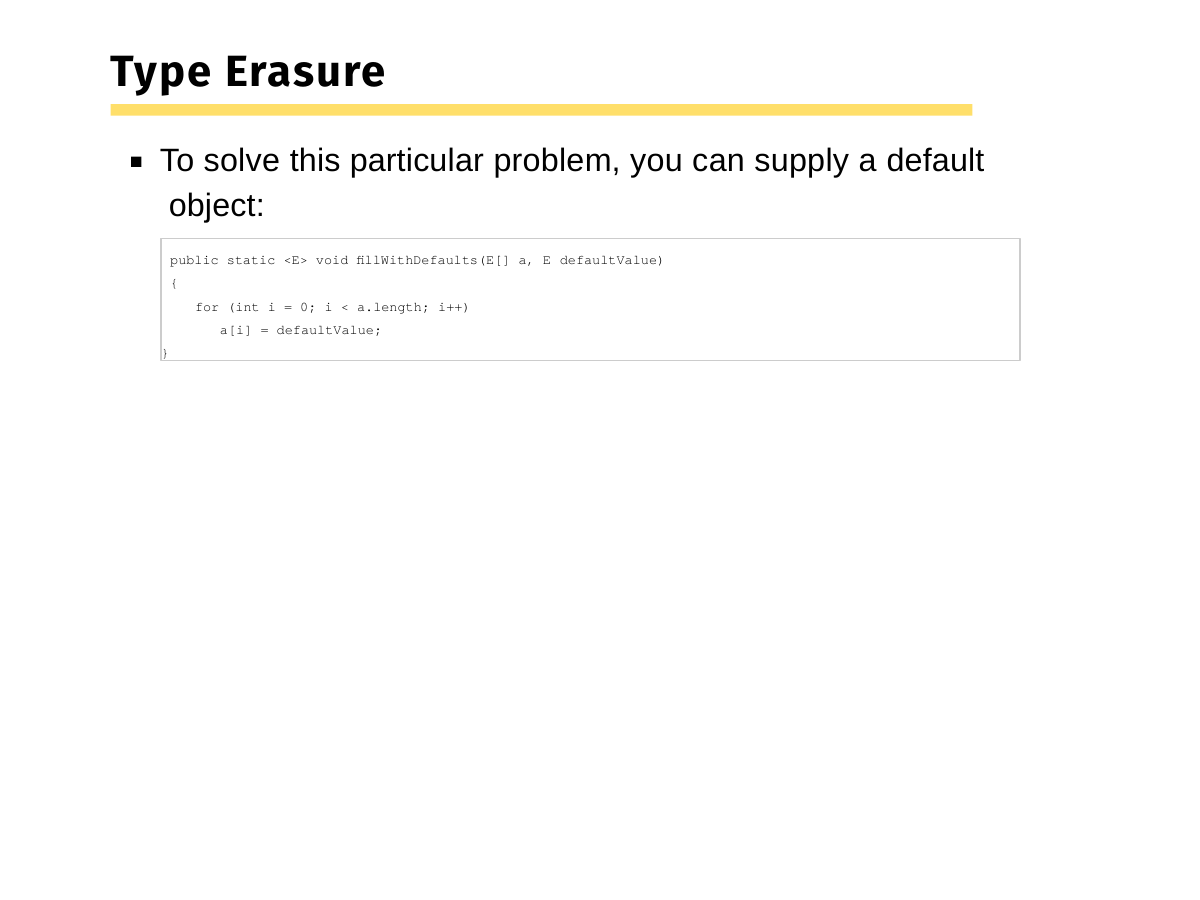

# Type Erasure

To solve this particular problem, you can supply a default  object:

public static <E> void fillWithDefaults(E[] a, E defaultValue)
{
for (int i = 0; i < a.length; i++)  a[i] = defaultValue;
}